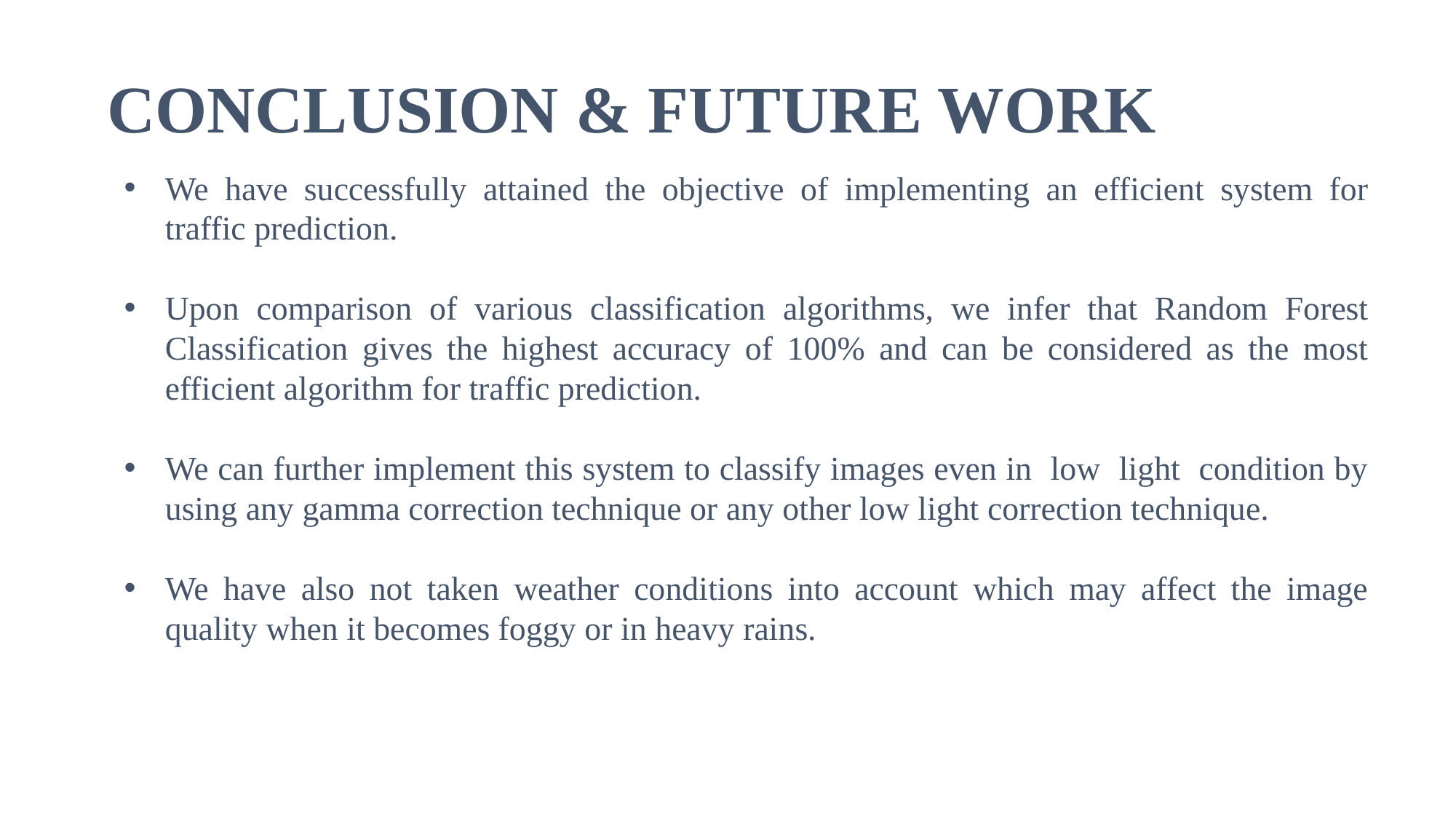

CONCLUSION & FUTURE WORK
We have successfully attained the objective of implementing an efficient system for traffic prediction.

Upon comparison of various classification algorithms, we infer that Random Forest Classification gives the highest accuracy of 100% and can be considered as the most efficient algorithm for traffic prediction.

We can further implement this system to classify images even in  low  light  condition by using any gamma correction technique or any other low light correction technique.

We have also not taken weather conditions into account which may affect the image quality when it becomes foggy or in heavy rains.